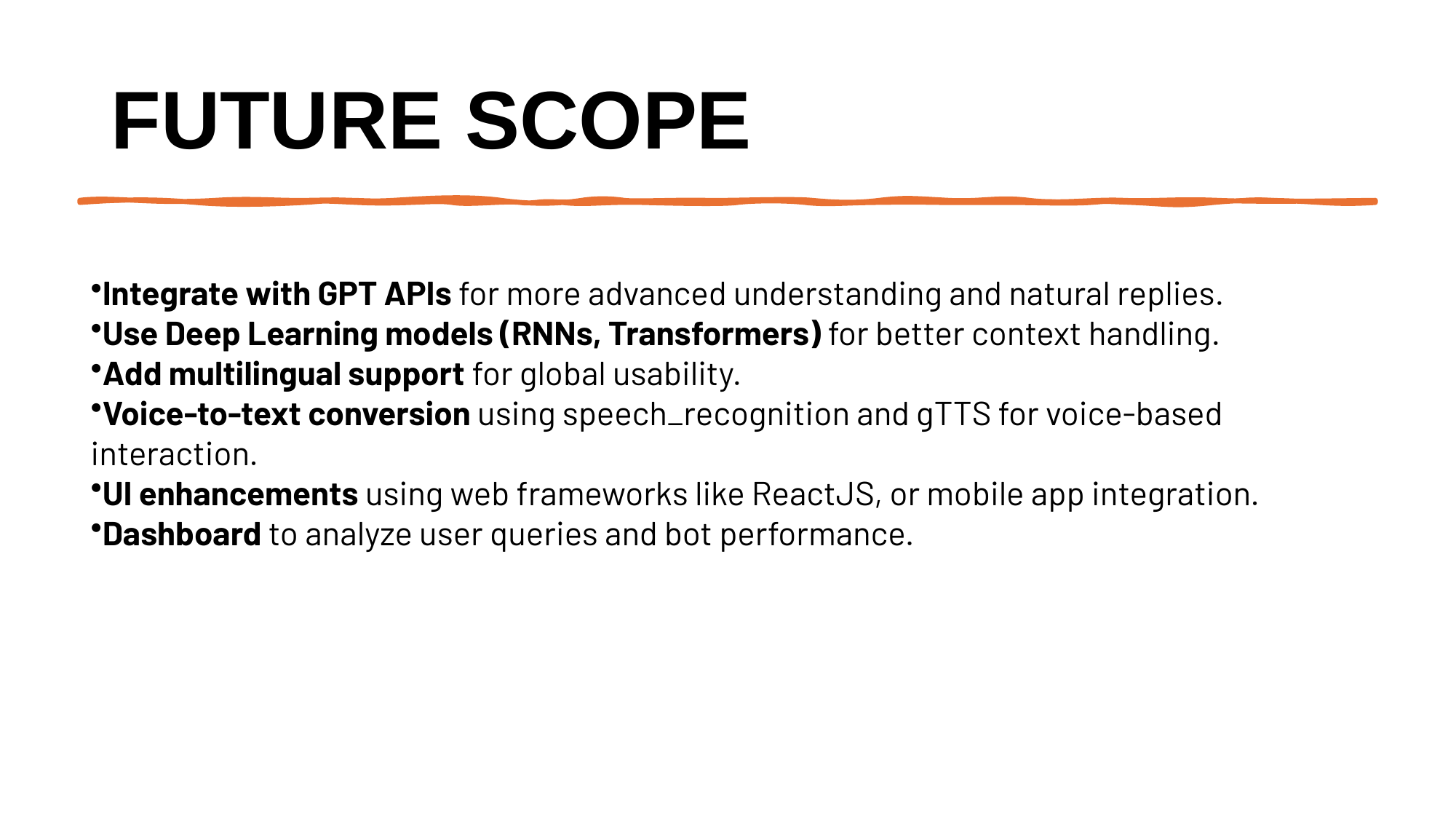

# Future scope

Integrate with GPT APIs for more advanced understanding and natural replies.
Use Deep Learning models (RNNs, Transformers) for better context handling.
Add multilingual support for global usability.
Voice-to-text conversion using speech_recognition and gTTS for voice-based interaction.
UI enhancements using web frameworks like ReactJS, or mobile app integration.
Dashboard to analyze user queries and bot performance.